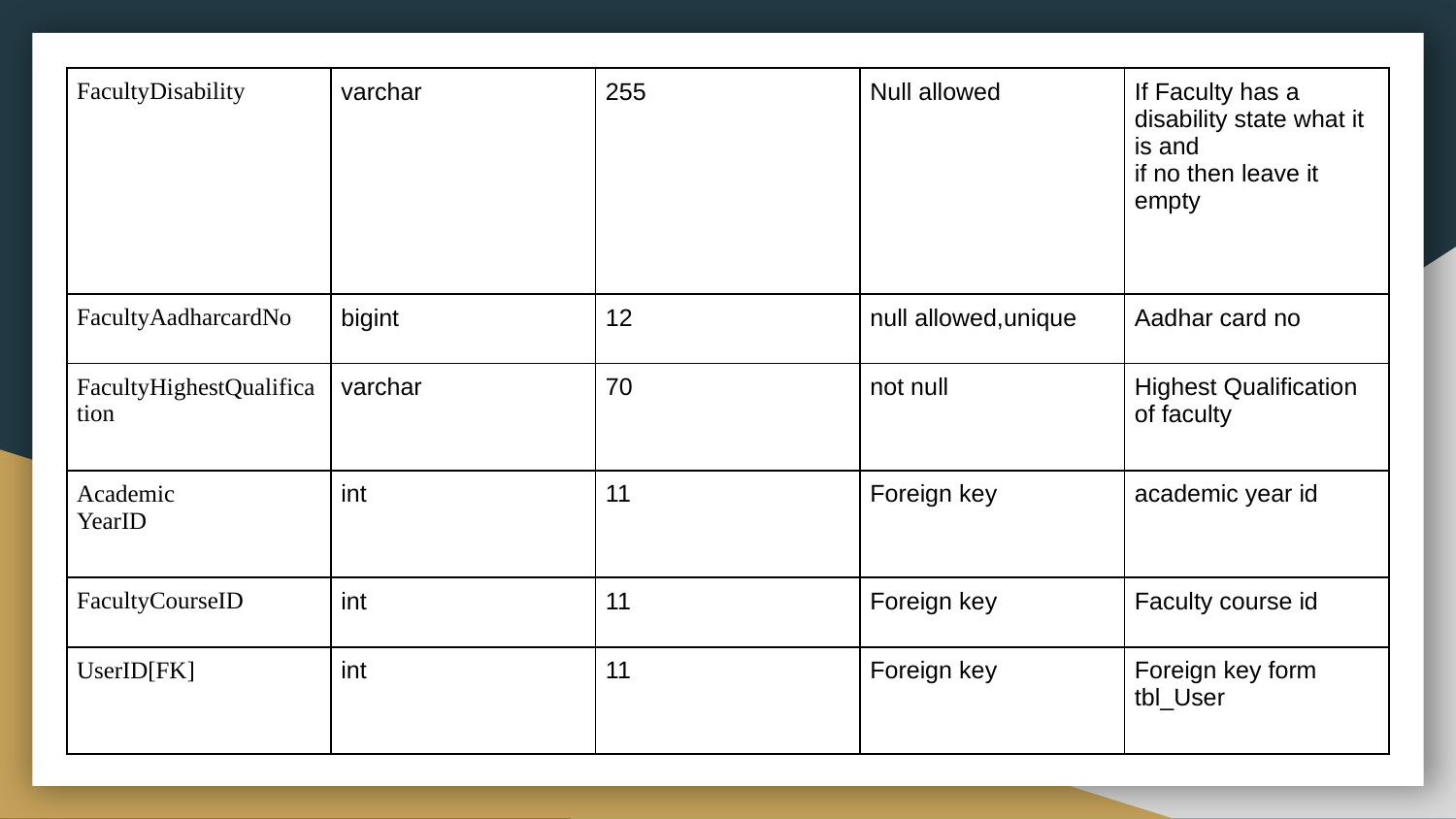

| FacultyDisability | varchar | 255 | Null allowed | If Faculty has a disability state what it is and if no then leave it empty |
| --- | --- | --- | --- | --- |
| FacultyAadharcardNo | bigint | 12 | null allowed,unique | Aadhar card no |
| FacultyHighestQualification | varchar | 70 | not null | Highest Qualification of faculty |
| Academic YearID | int | 11 | Foreign key | academic year id |
| FacultyCourseID | int | 11 | Foreign key | Faculty course id |
| UserID[FK] | int | 11 | Foreign key | Foreign key form tbl\_User |